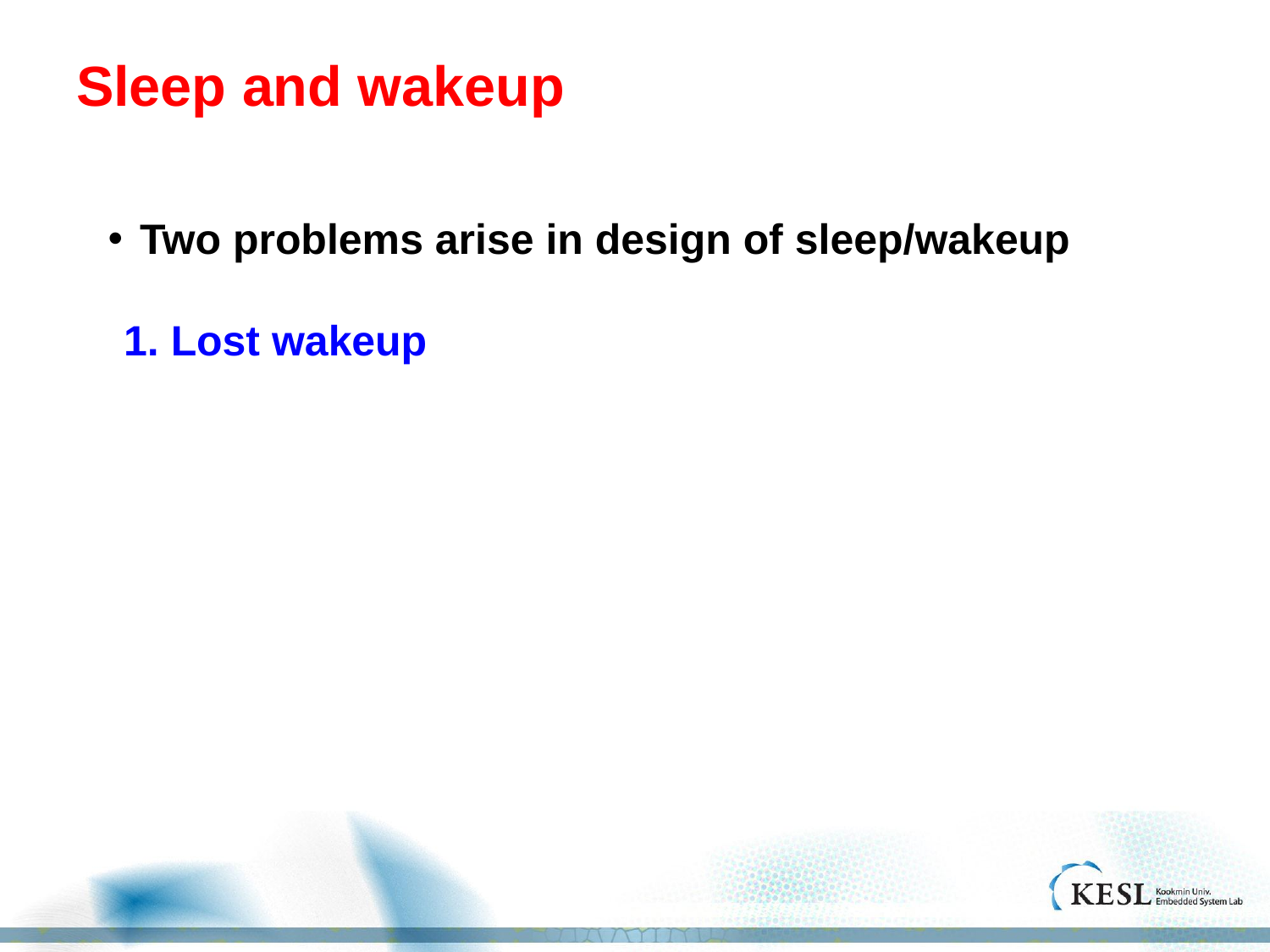

# Sleep and wakeup

Two problems arise in design of sleep/wakeup

    1. Lost wakeup